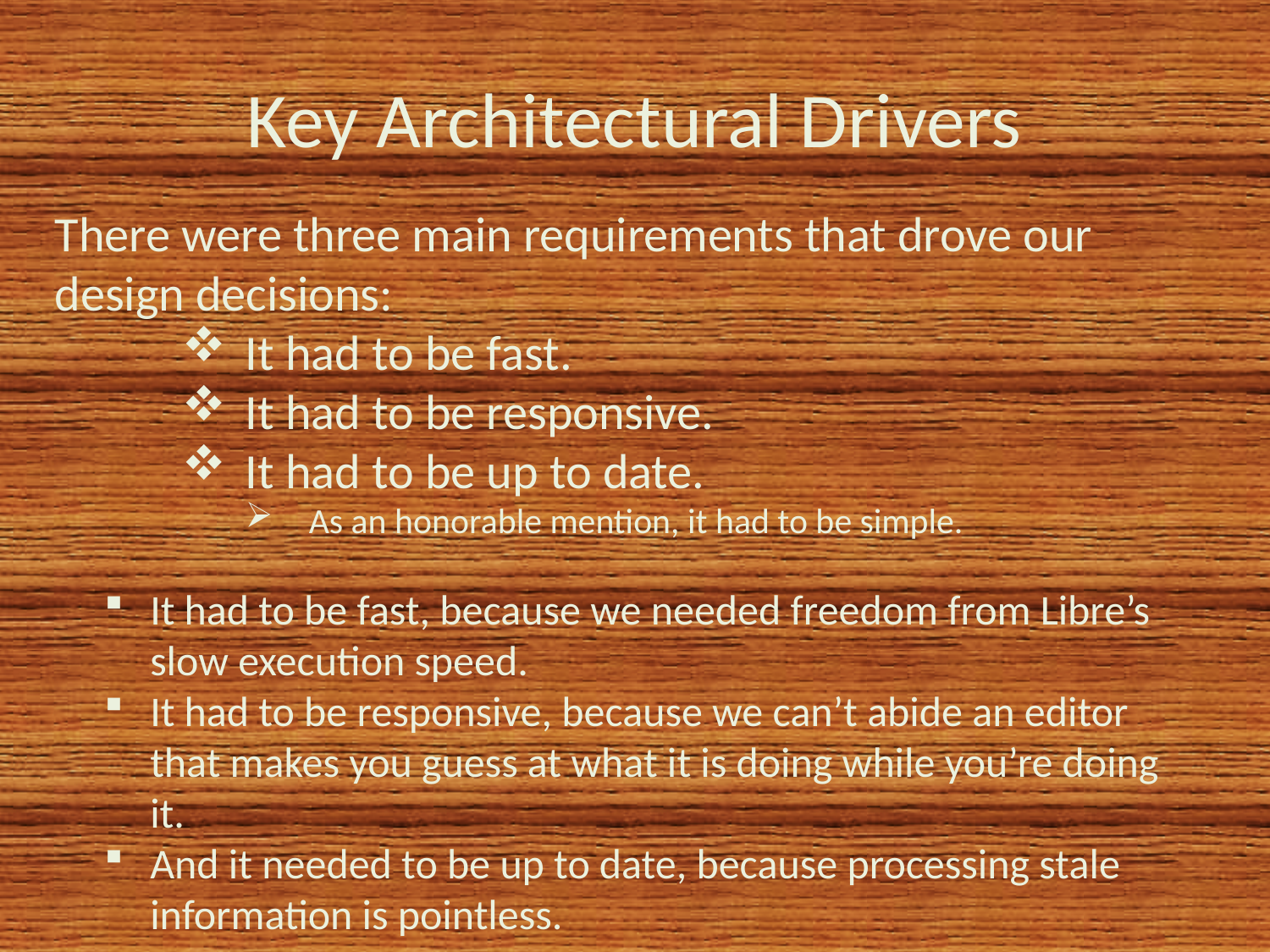

Key Architectural Drivers
There were three main requirements that drove our design decisions:
It had to be fast.
It had to be responsive.
It had to be up to date.
As an honorable mention, it had to be simple.

It had to be fast, because we needed freedom from Libre’s slow execution speed.
It had to be responsive, because we can’t abide an editor that makes you guess at what it is doing while you’re doing it.
And it needed to be up to date, because processing stale information is pointless.